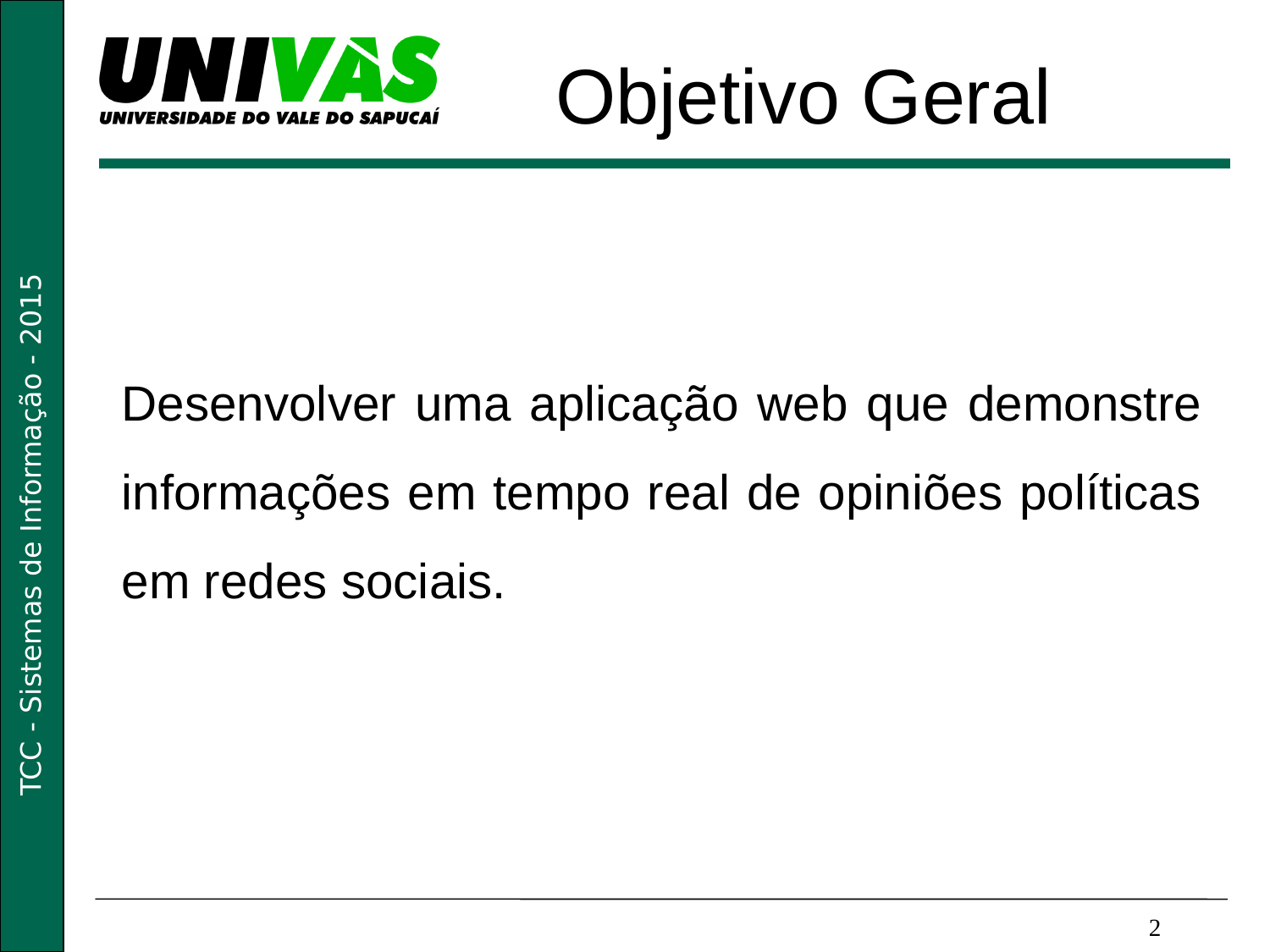

Objetivo Geral
Desenvolver uma aplicação web que demonstre informações em tempo real de opiniões políticas em redes sociais.
2